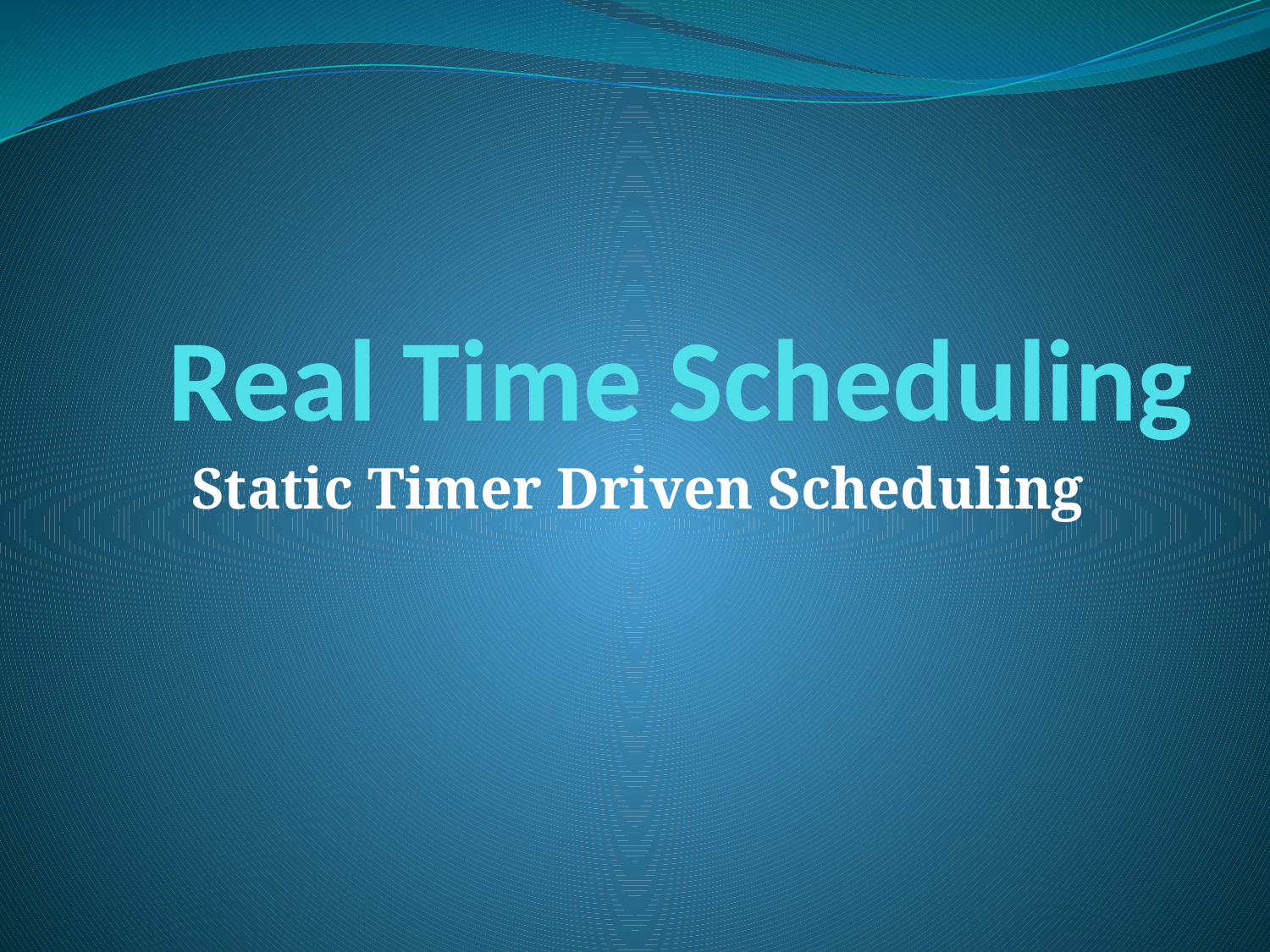

# Real Time Scheduling
Static Timer Driven Scheduling